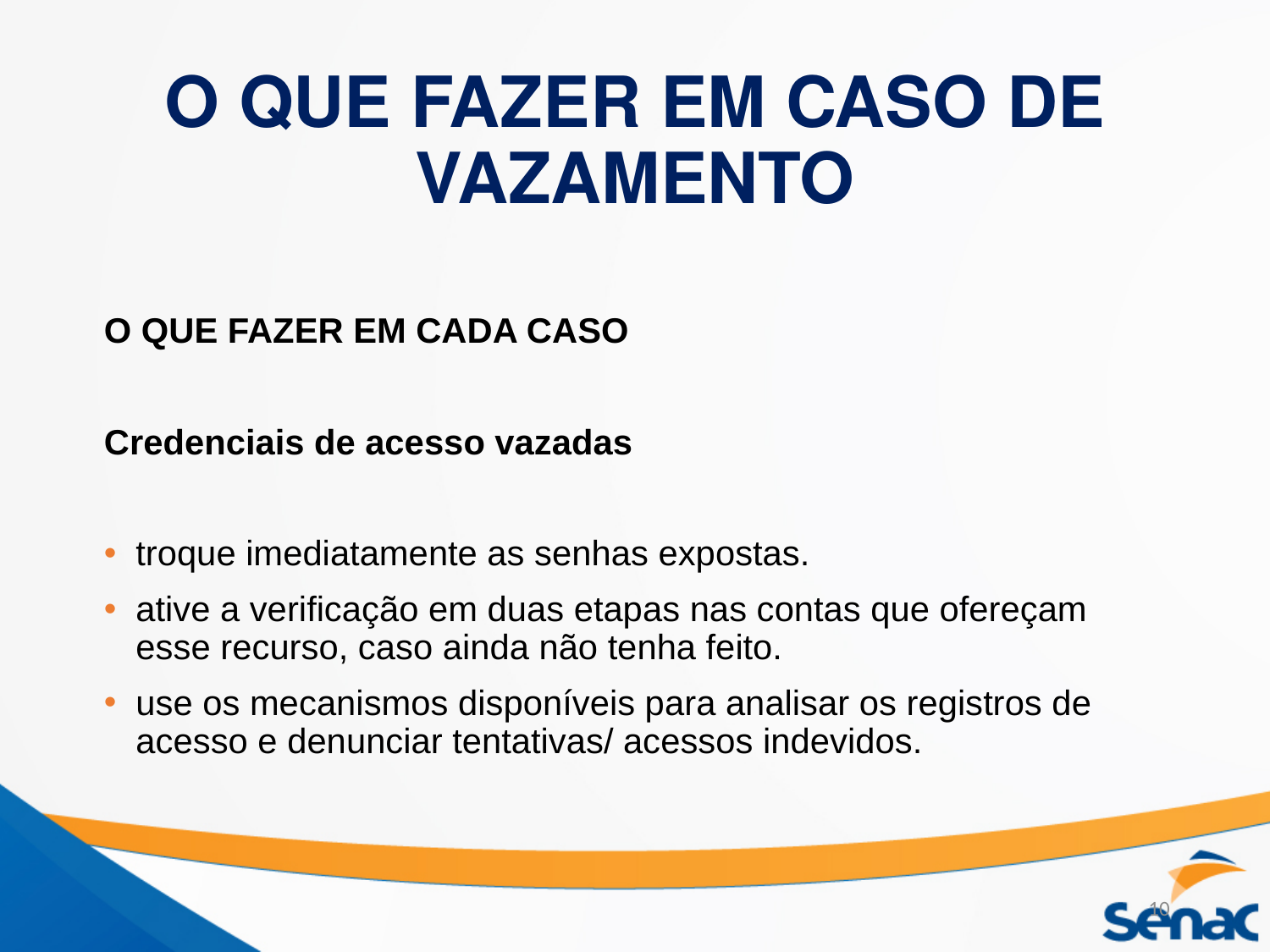

# O QUE FAZER EM CASO DE VAZAMENTO
O QUE FAZER EM CADA CASO

Credenciais de acesso vazadas

troque imediatamente as senhas expostas.
ative a verificação em duas etapas nas contas que ofereçam esse recurso, caso ainda não tenha feito.
use os mecanismos disponíveis para analisar os registros de acesso e denunciar tentativas/ acessos indevidos.
10